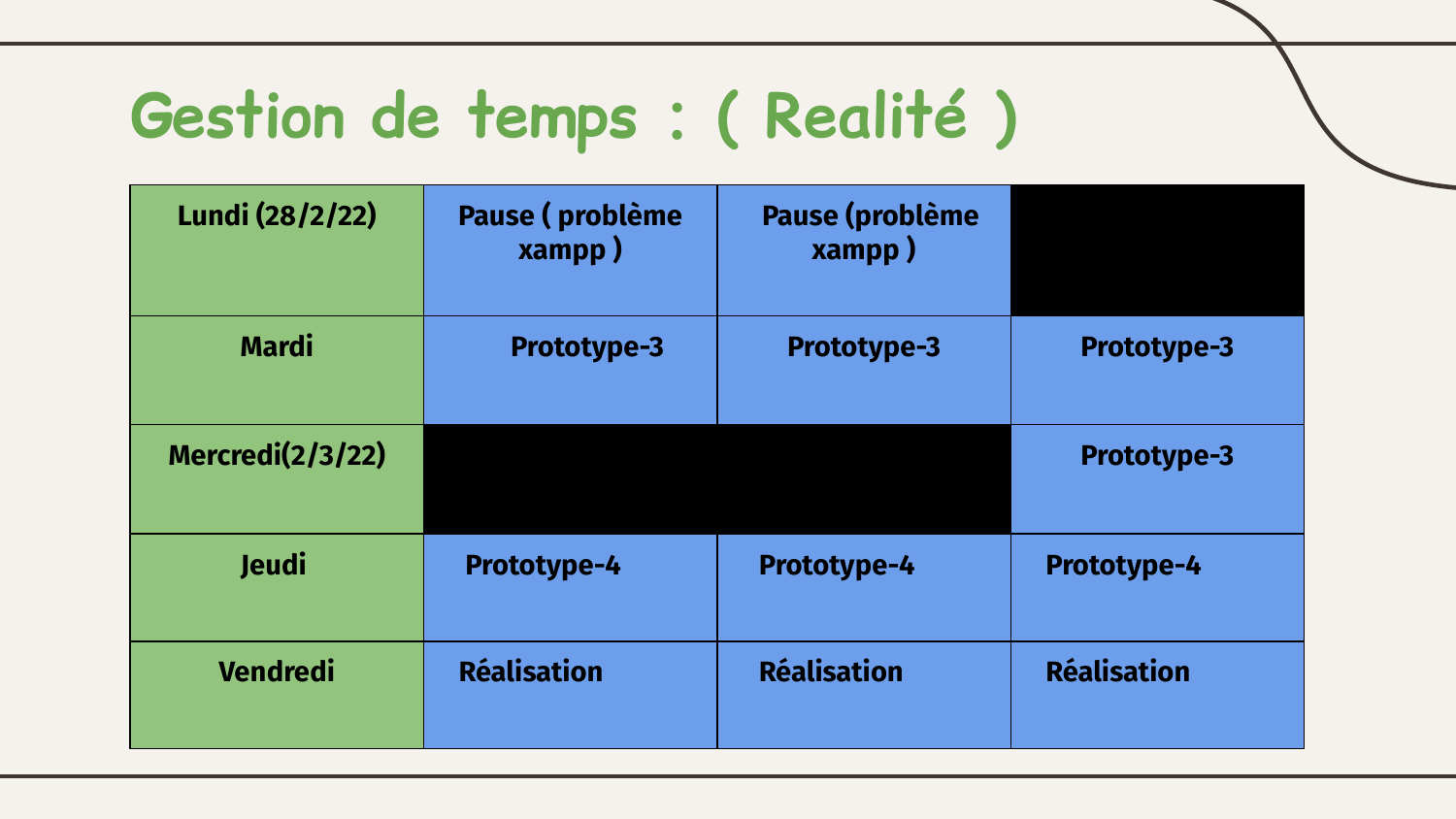

# Gestion de temps : ( Realité )
| Lundi (28/2/22) | Pause ( problème xampp ) | Pause (problème xampp ) |  |
| --- | --- | --- | --- |
| Mardi | Prototype-3 | Prototype-3 | Prototype-3 |
| Mercredi(2/3/22) |  |  | Prototype-3 |
| Jeudi | Prototype-4 | Prototype-4 | Prototype-4 |
| Vendredi | Réalisation | Réalisation | Réalisation |